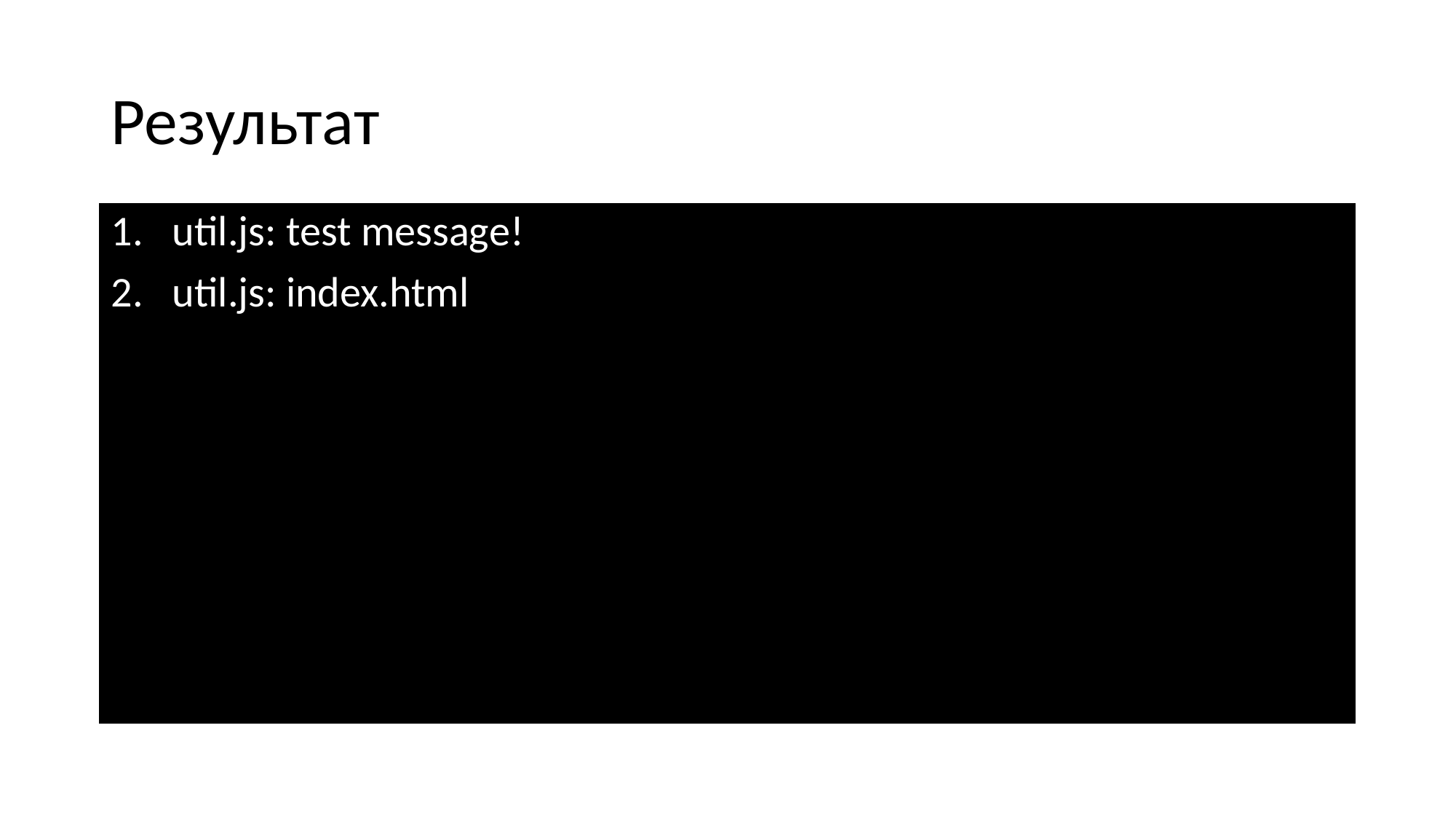

# Результат
util.js: test message!
util.js: index.html